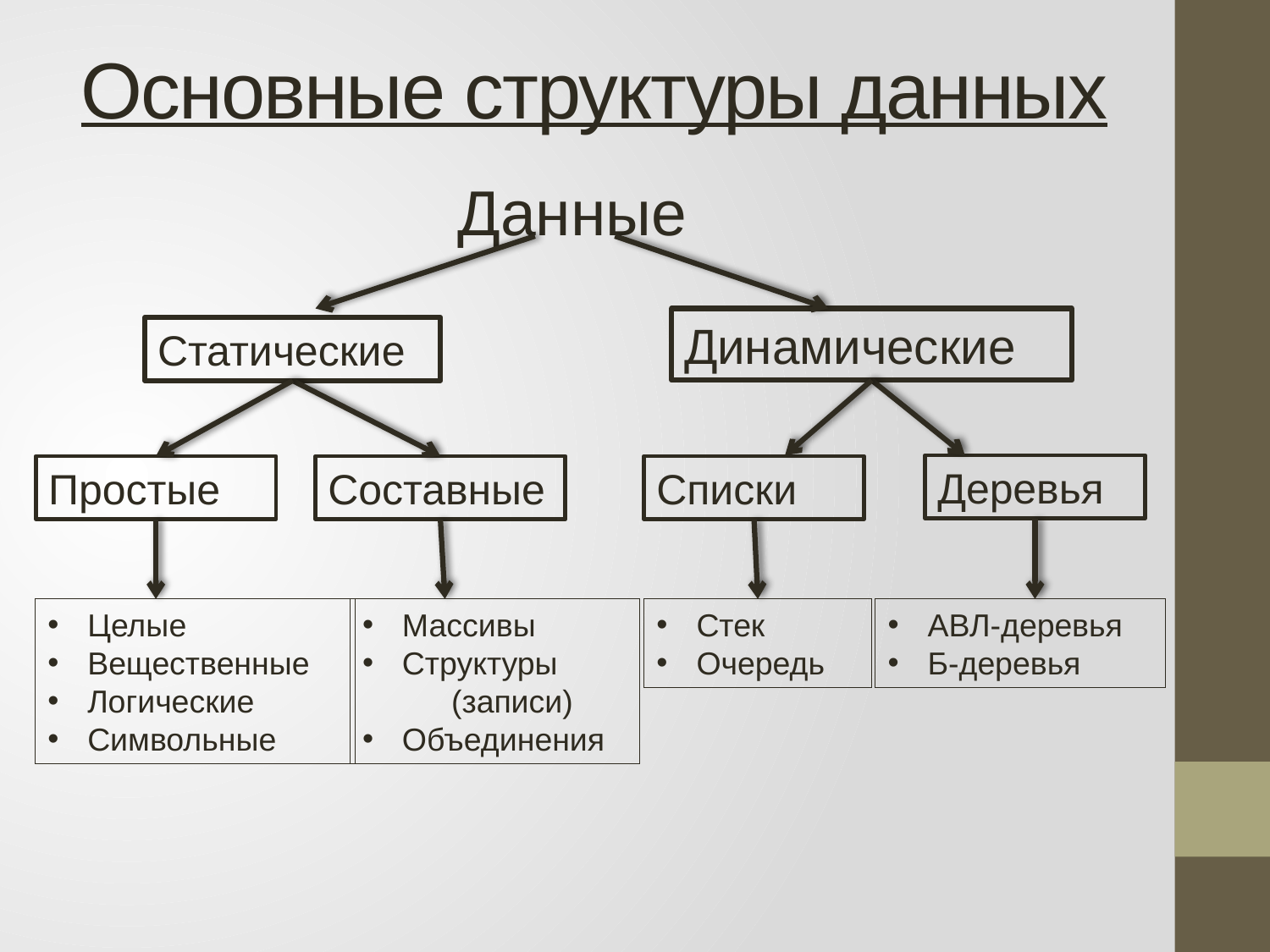

# Основные структуры данных
Данные
Динамические
Статические
Деревья
Списки
Составные
Простые
Целые
Вещественные
Логические
Символьные
Массивы
Структуры
          (записи)
Объединения
Стек
Очередь
АВЛ-деревья
Б-деревья